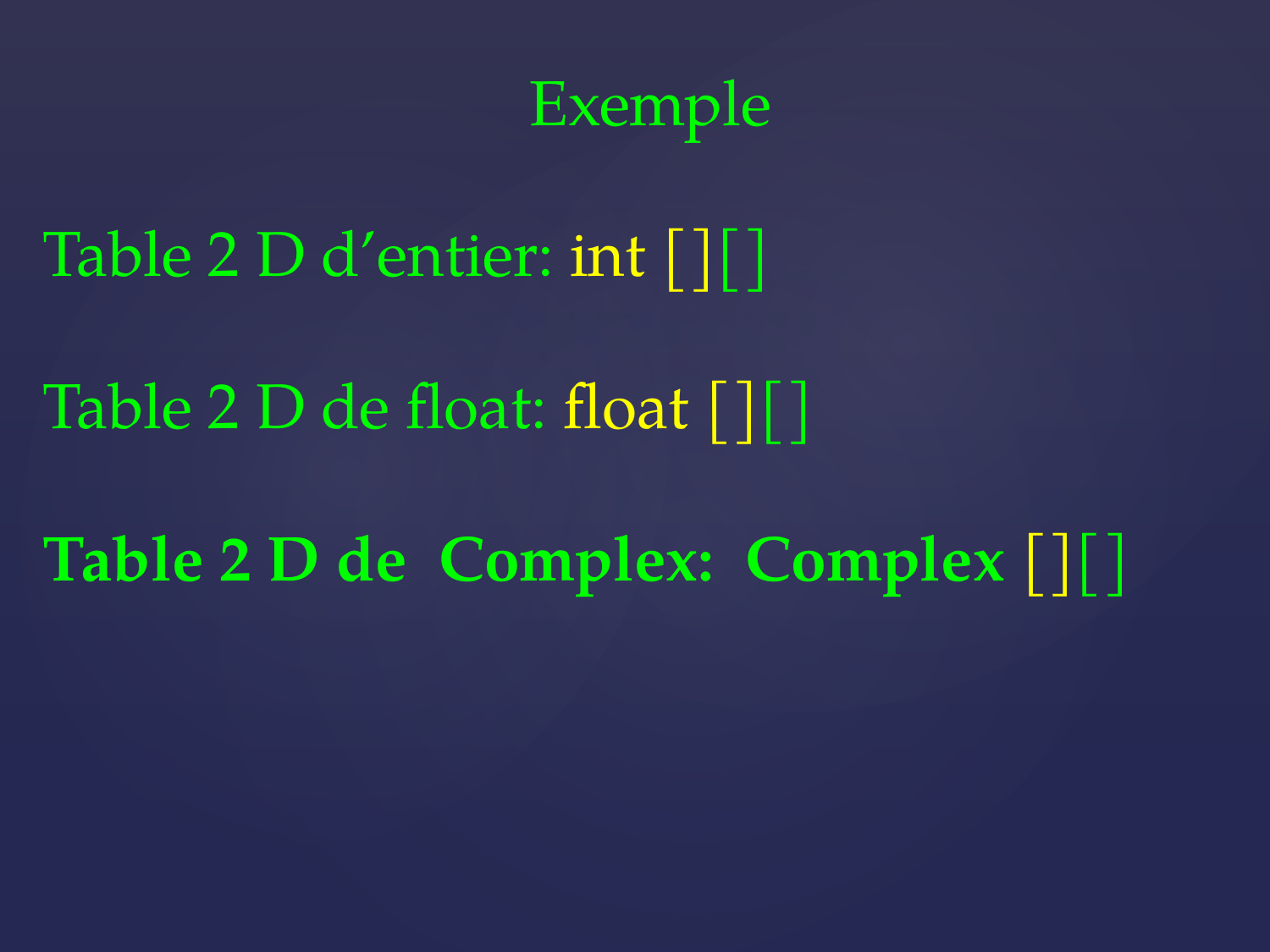

Exemple
Table 2 D d’entier: int [][]

Table 2 D de float: float [][]

Table 2 D de  Complex:  Complex [][]